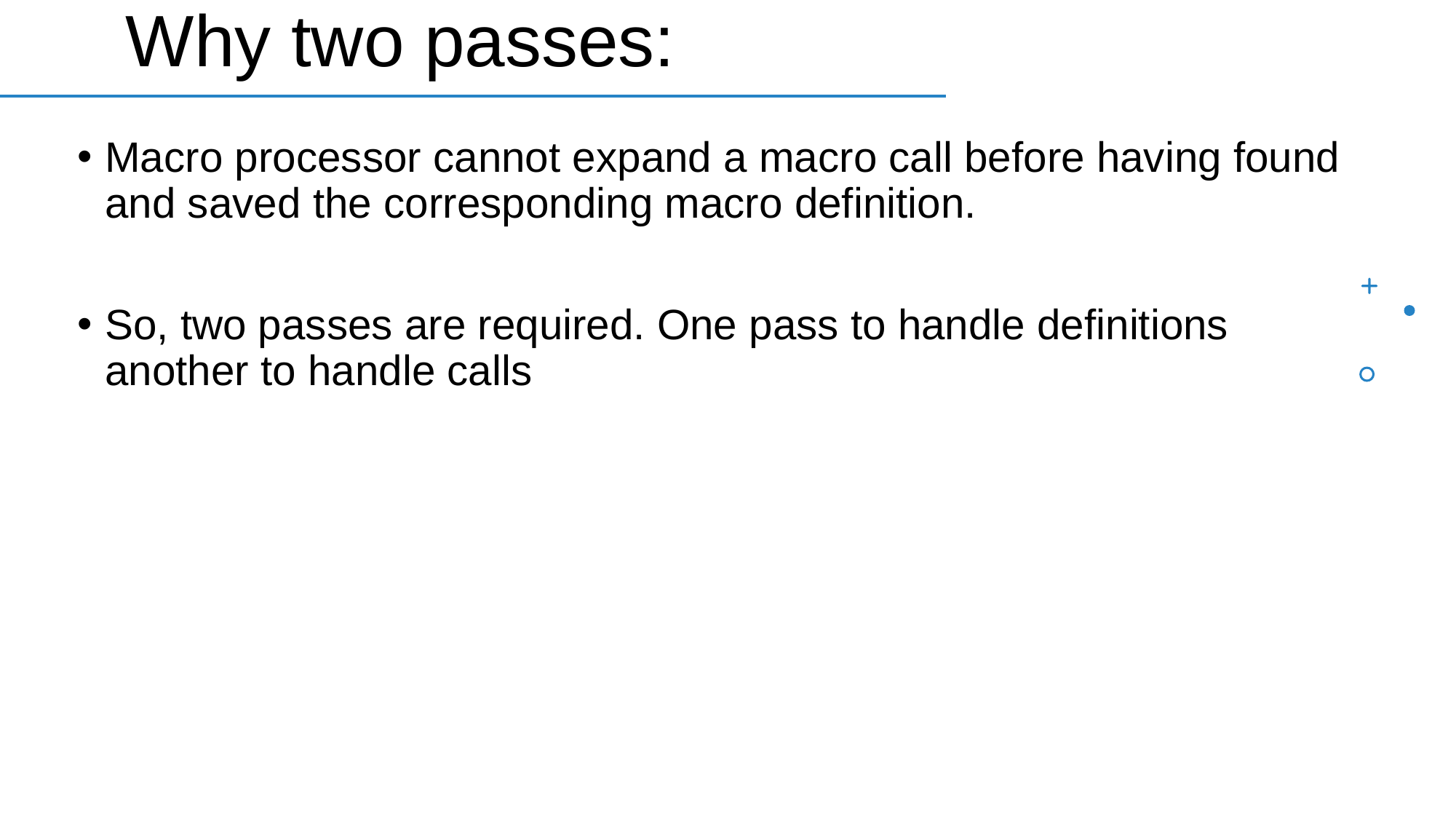

# Why two passes:
Macro processor cannot expand a macro call before having found and saved the corresponding macro definition.

So, two passes are required. One pass to handle definitions another to handle calls